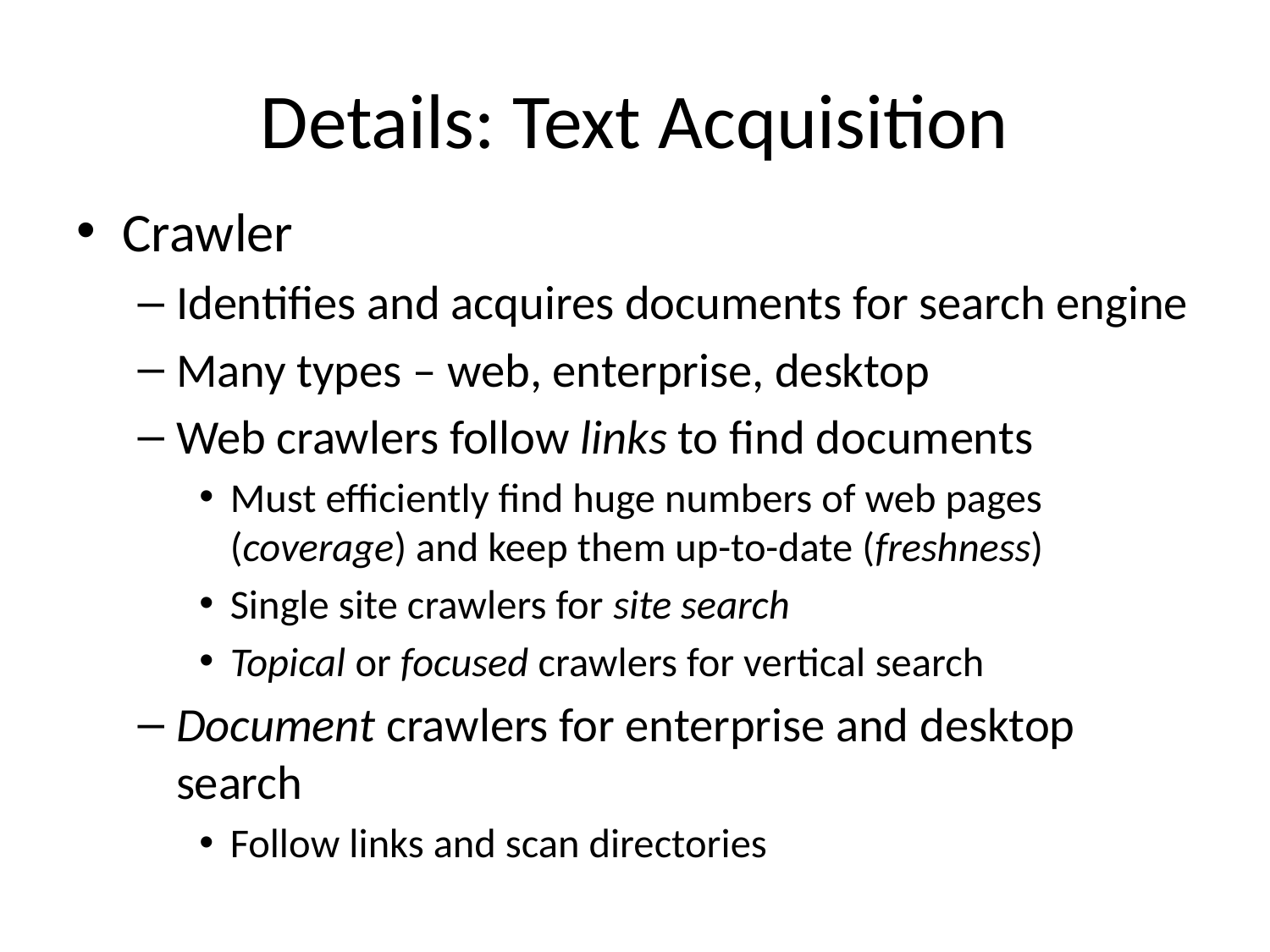

# Details: Text Acquisition
Crawler
Identifies and acquires documents for search engine
Many types – web, enterprise, desktop
Web crawlers follow links to find documents
Must efficiently find huge numbers of web pages (coverage) and keep them up-to-date (freshness)
Single site crawlers for site search
Topical or focused crawlers for vertical search
Document crawlers for enterprise and desktop search
Follow links and scan directories